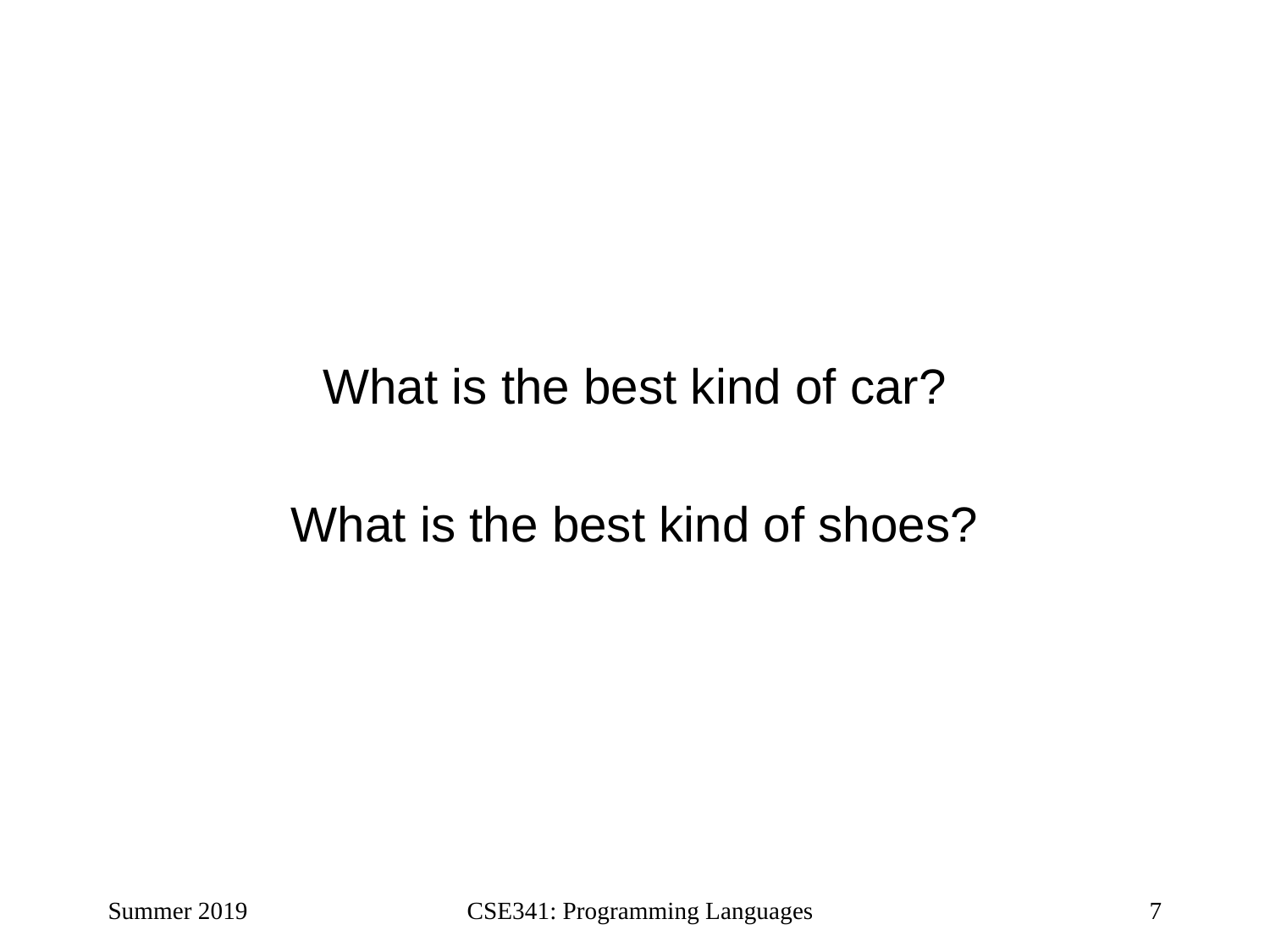

What is the best kind of car?

What is the best kind of shoes?
Summer 2019
CSE341: Programming Languages
7